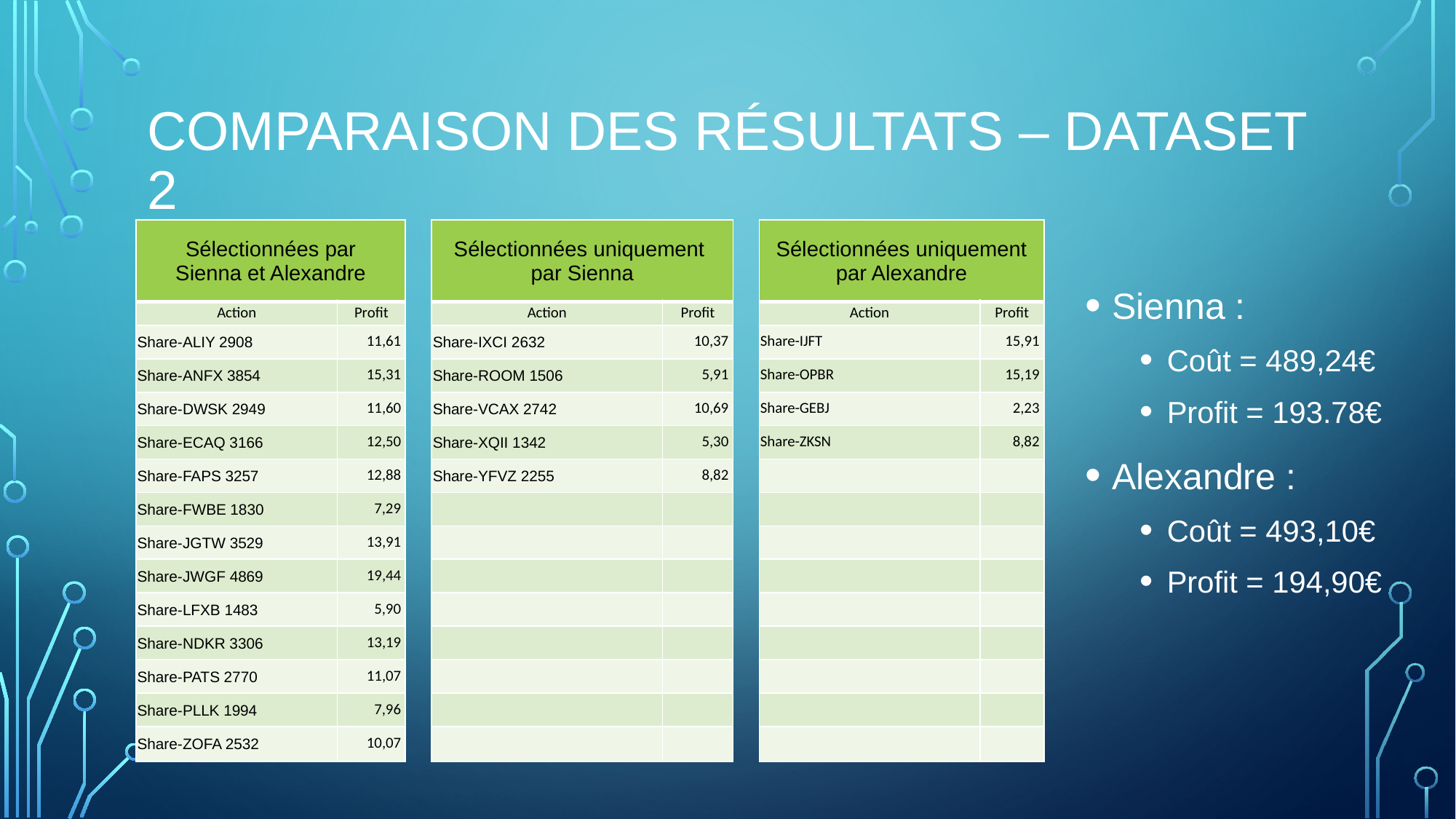

# Comparaison des Résultats – DATASET 2
| Sélectionnées par Sienna et Alexandre |  |  | Sélectionnées uniquement par Sienna |  |  | Sélectionnées uniquement par Alexandre |  |
| --- | --- | --- | --- | --- | --- | --- | --- |
| Action | Profit |  | Action | Profit |  | Action | Profit |
| Share-ALIY 2908 | 11,61 |  | Share-IXCI 2632 | 10,37 |  | Share-IJFT | 15,91 |
| Share-ANFX 3854 | 15,31 |  | Share-ROOM 1506 | 5,91 |  | Share-OPBR | 15,19 |
| Share-DWSK 2949 | 11,60 |  | Share-VCAX 2742 | 10,69 |  | Share-GEBJ | 2,23 |
| Share-ECAQ 3166 | 12,50 |  | Share-XQII 1342 | 5,30 |  | Share-ZKSN | 8,82 |
| Share-FAPS 3257 | 12,88 |  | Share-YFVZ 2255 | 8,82 |  |  |  |
| Share-FWBE 1830 | 7,29 |  |  |  |  |  |  |
| Share-JGTW 3529 | 13,91 |  |  |  |  |  |  |
| Share-JWGF 4869 | 19,44 |  |  |  |  |  |  |
| Share-LFXB 1483 | 5,90 |  |  |  |  |  |  |
| Share-NDKR 3306 | 13,19 |  |  |  |  |  |  |
| Share-PATS 2770 | 11,07 |  |  |  |  |  |  |
| Share-PLLK 1994 | 7,96 |  |  |  |  |  |  |
| Share-ZOFA 2532 | 10,07 |  |  |  |  |  |  |
Sienna :
Coût = 489,24€
Profit = 193.78€
Alexandre :
Coût = 493,10€
Profit = 194,90€